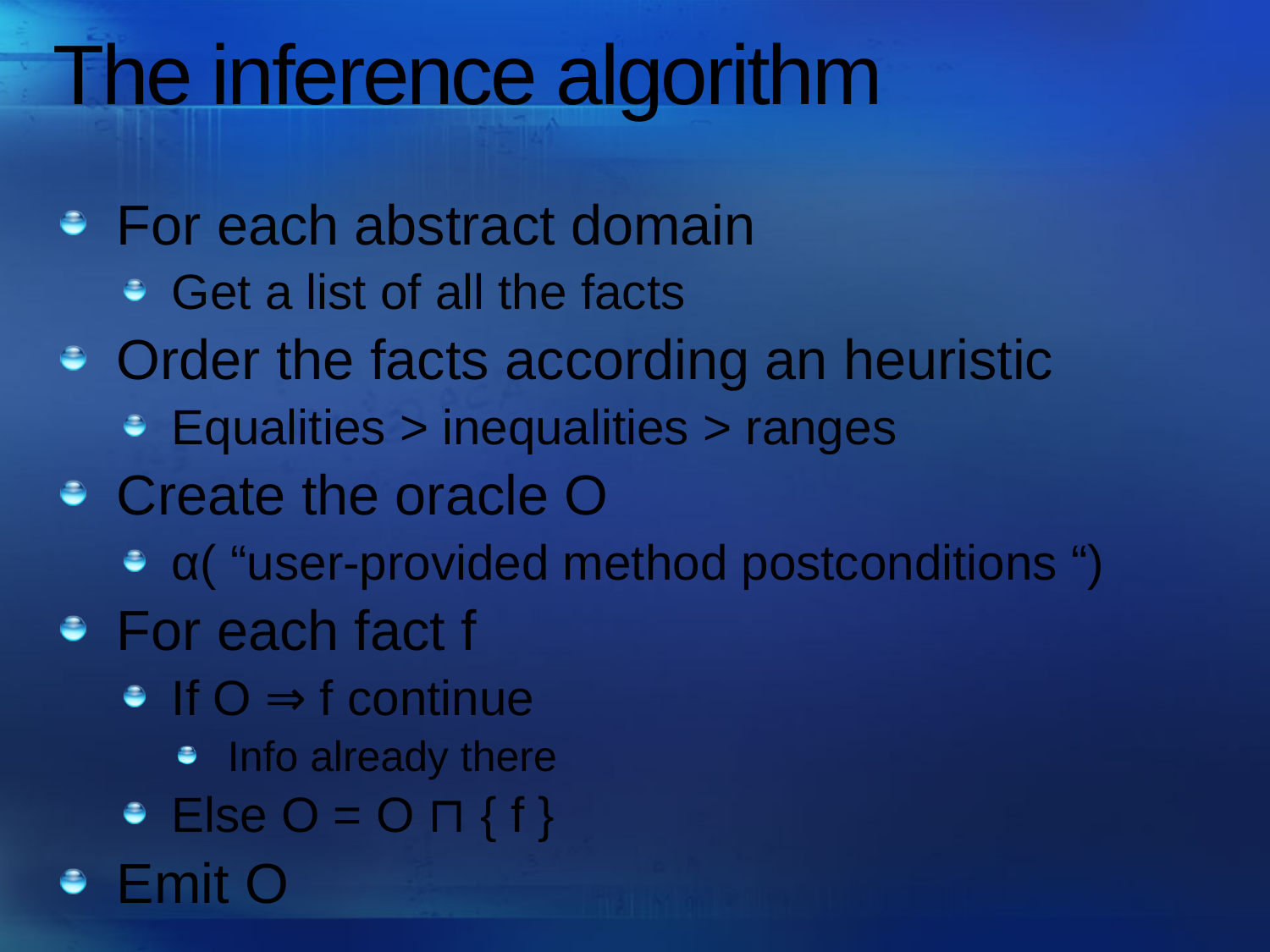

# The inference algorithm
For each abstract domain
Get a list of all the facts
Order the facts according an heuristic
Equalities > inequalities > ranges
Create the oracle O
α( “user-provided method postconditions “)
For each fact f
If O ⇒ f continue
Info already there
Else O = O ⊓ { f }
Emit O